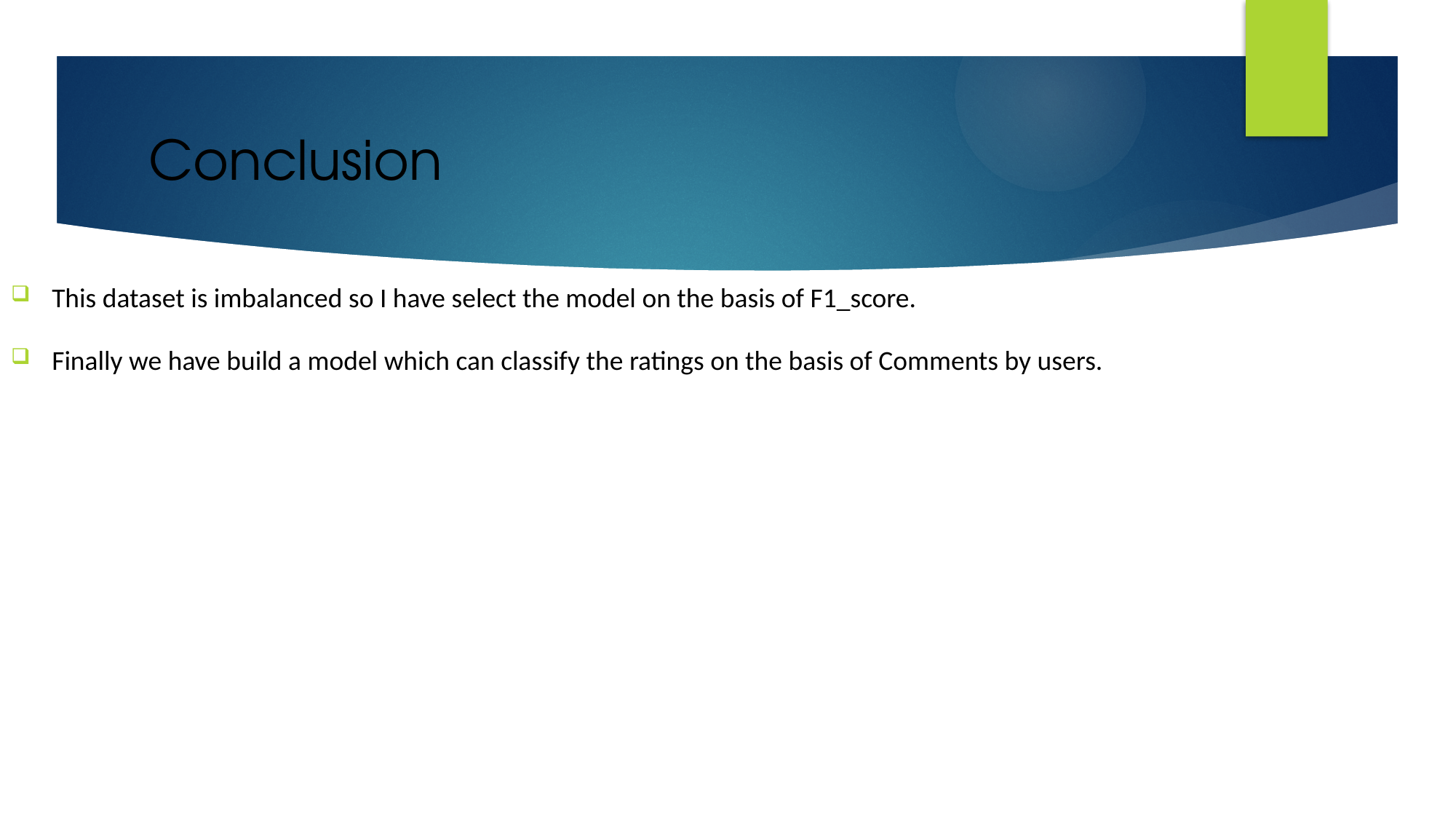

# Conclusion
This dataset is imbalanced so I have select the model on the basis of F1_score.
Finally we have build a model which can classify the ratings on the basis of Comments by users.